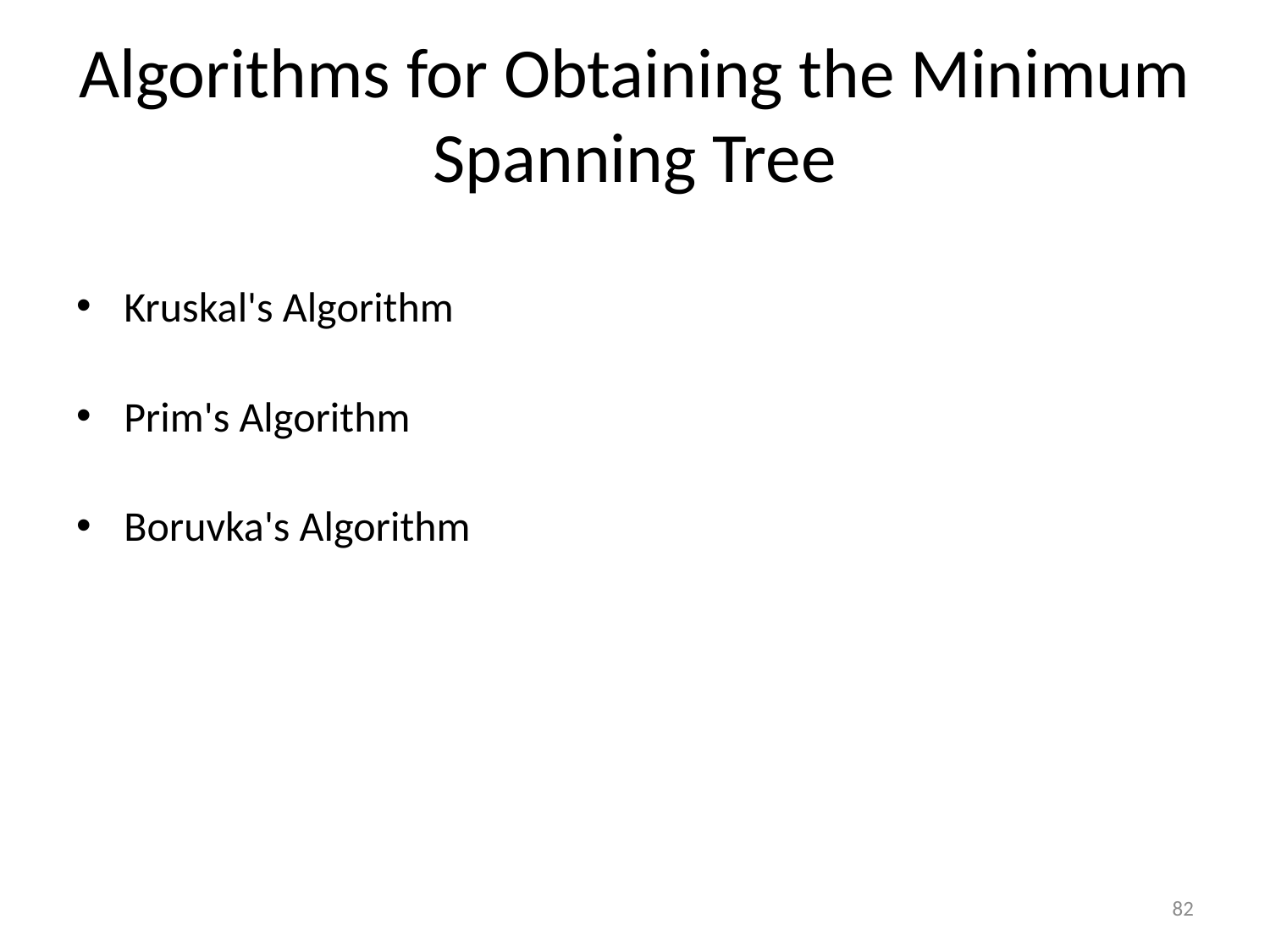

Algorithms for Obtaining the Minimum Spanning Tree
Kruskal's Algorithm
Prim's Algorithm
Boruvka's Algorithm

82